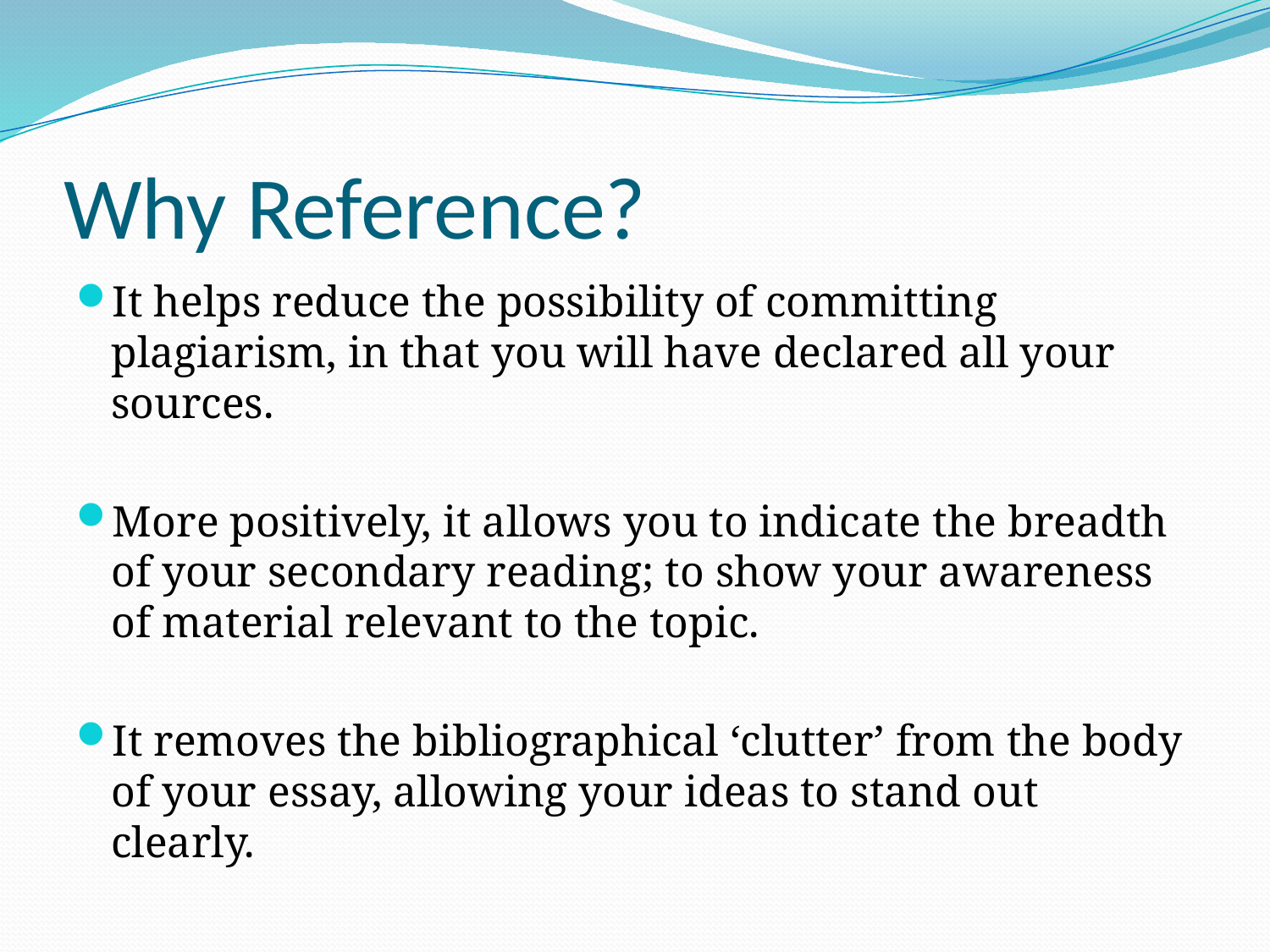

# Why Reference?
It helps reduce the possibility of committing plagiarism, in that you will have declared all your sources.

More positively, it allows you to indicate the breadth of your secondary reading; to show your awareness of material relevant to the topic.

It removes the bibliographical ‘clutter’ from the body of your essay, allowing your ideas to stand out clearly.